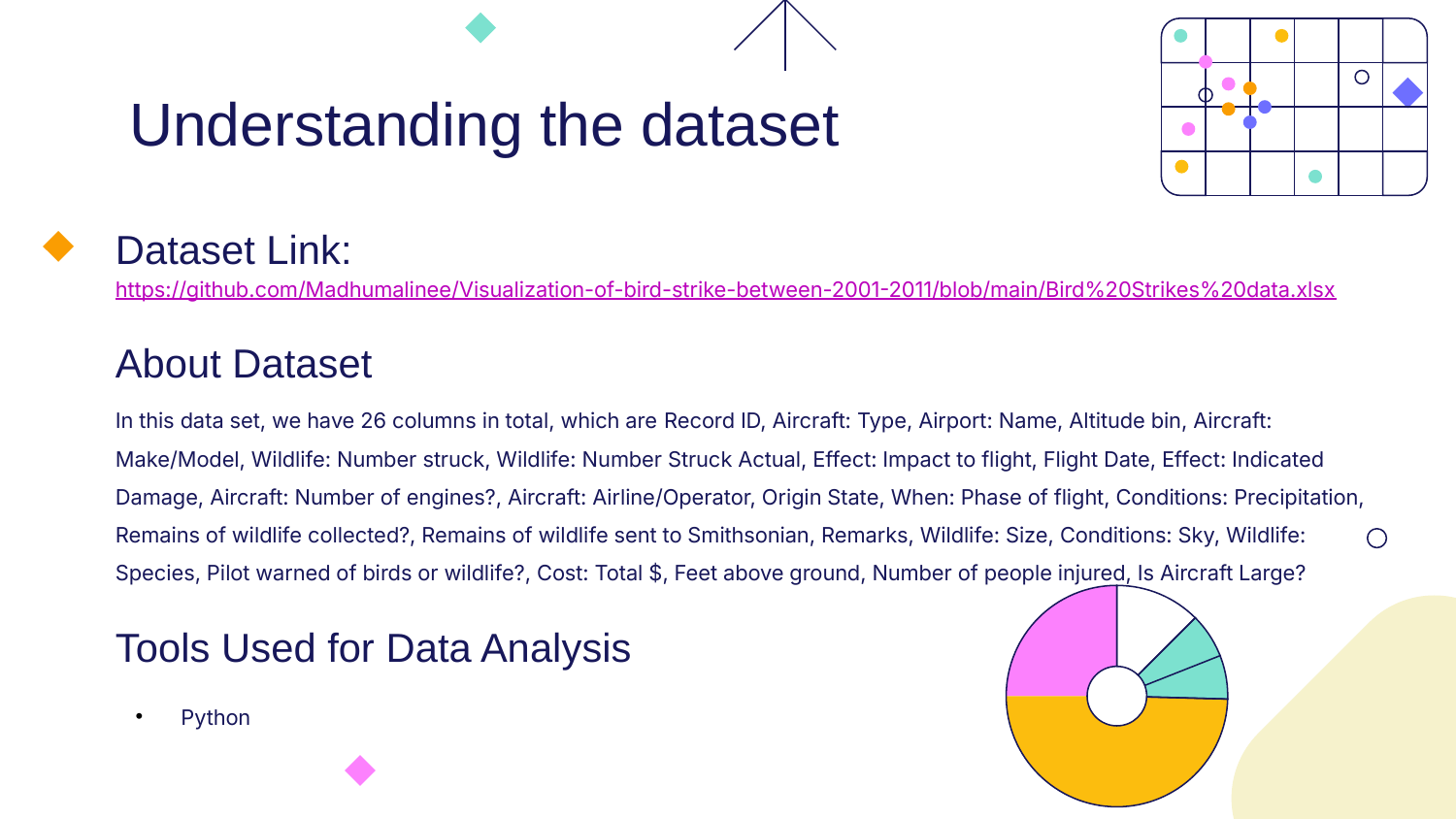

# Understanding the dataset
Dataset Link:
https://github.com/Madhumalinee/Visualization-of-bird-strike-between-2001-2011/blob/main/Bird%20Strikes%20data.xlsx
About Dataset
In this data set, we have 26 columns in total, which are Record ID, Aircraft: Type, Airport: Name, Altitude bin, Aircraft: Make/Model, Wildlife: Number struck, Wildlife: Number Struck Actual, Effect: Impact to flight, Flight Date, Effect: Indicated Damage, Aircraft: Number of engines?, Aircraft: Airline/Operator, Origin State, When: Phase of flight, Conditions: Precipitation, Remains of wildlife collected?, Remains of wildlife sent to Smithsonian, Remarks, Wildlife: Size, Conditions: Sky, Wildlife: Species, Pilot warned of birds or wildlife?, Cost: Total $, Feet above ground, Number of people injured, Is Aircraft Large?

Tools Used for Data Analysis
Python